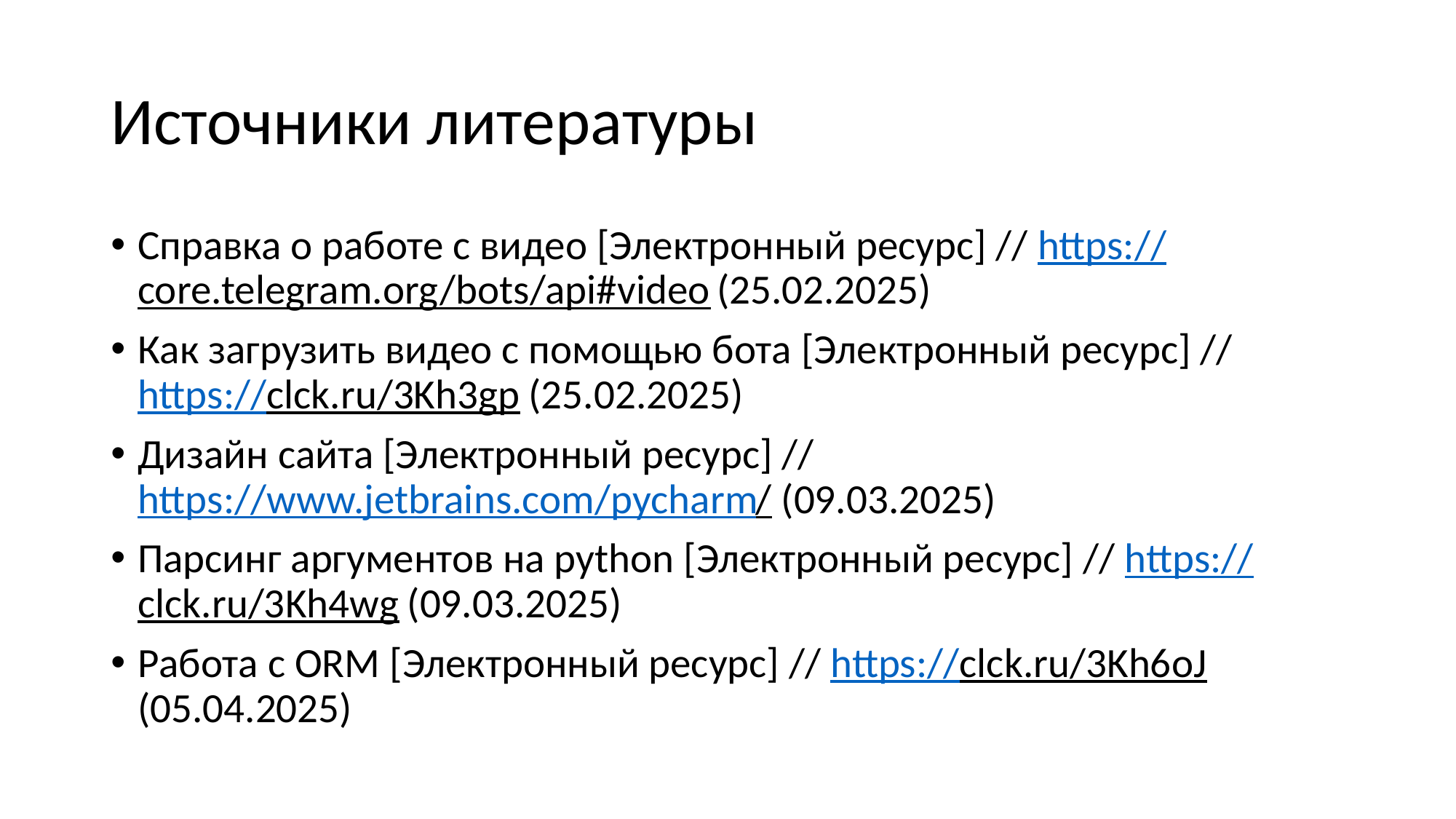

# Источники литературы
Справка о работе с видео [Электронный ресурс] // https://core.telegram.org/bots/api#video (25.02.2025)
Как загрузить видео с помощью бота [Электронный ресурс] // https://clck.ru/3Kh3gp (25.02.2025)
Дизайн сайта [Электронный ресурс] // https://www.jetbrains.com/pycharm/ (09.03.2025)
Парсинг аргументов на python [Электронный ресурс] // https://clck.ru/3Kh4wg (09.03.2025)
Работа с ORM [Электронный ресурс] // https://clck.ru/3Kh6oJ (05.04.2025)